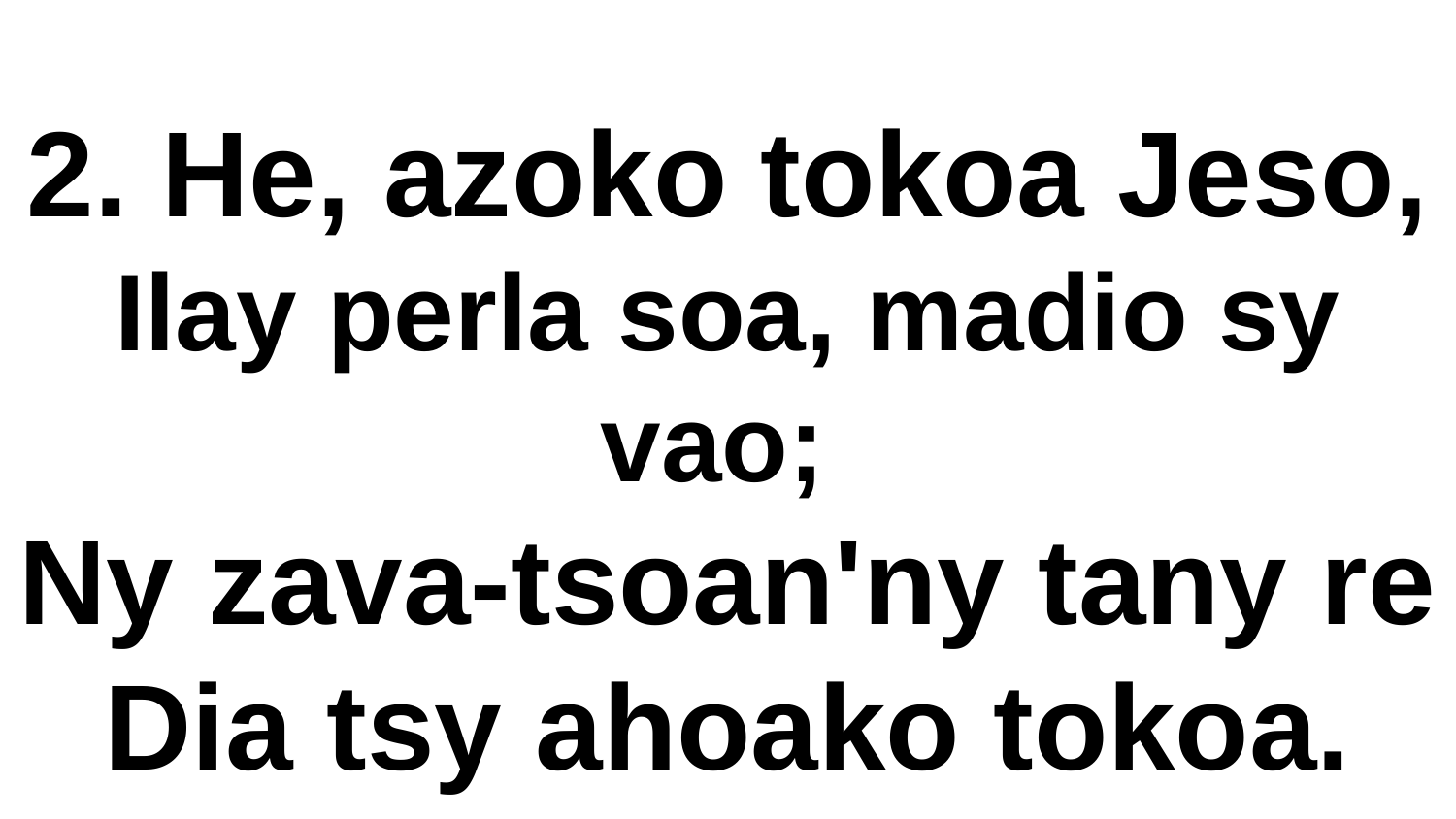

2. He, azoko tokoa Jeso,
Ilay perla soa, madio sy vao;
Ny zava-tsoan'ny tany re
Dia tsy ahoako tokoa.